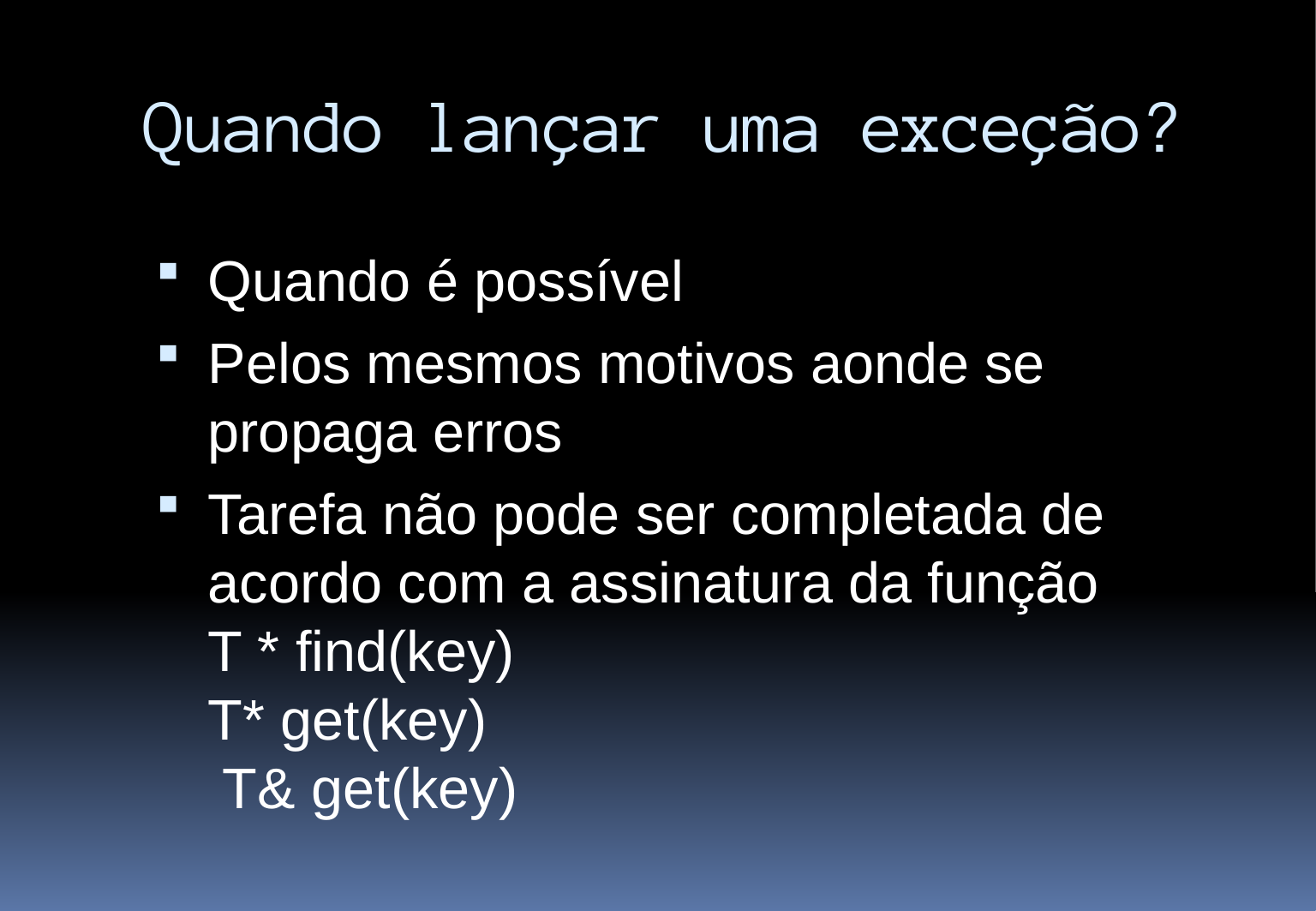

# Quando lançar uma exceção?
Quando é possível
Pelos mesmos motivos aonde se propaga erros
Tarefa não pode ser completada de acordo com a assinatura da função
T * find(key)
T* get(key)
 T& get(key)